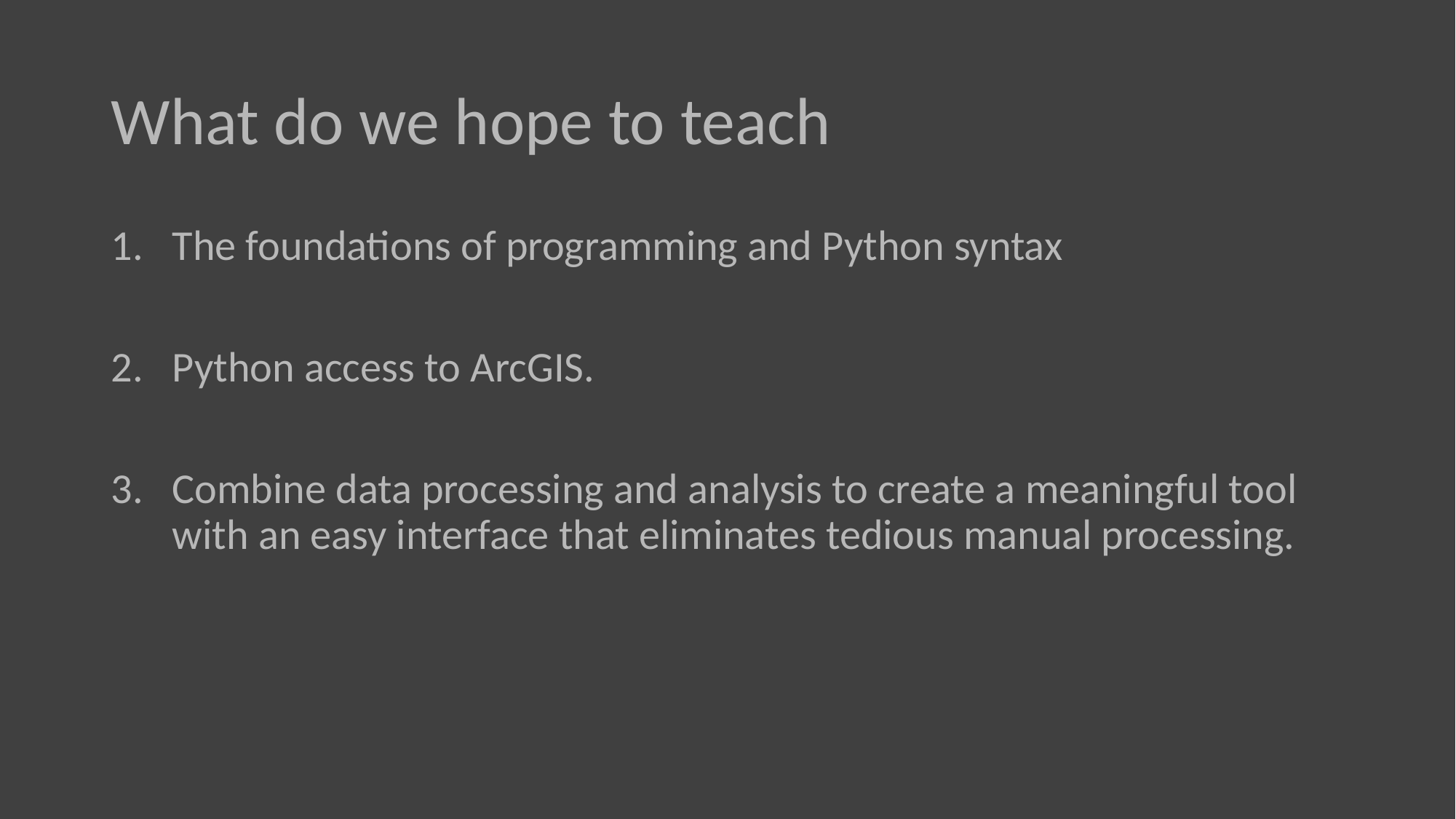

# What do we hope to teach
The foundations of programming and Python syntax

Python access to ArcGIS.

Combine data processing and analysis to create a meaningful tool with an easy interface that eliminates tedious manual processing.